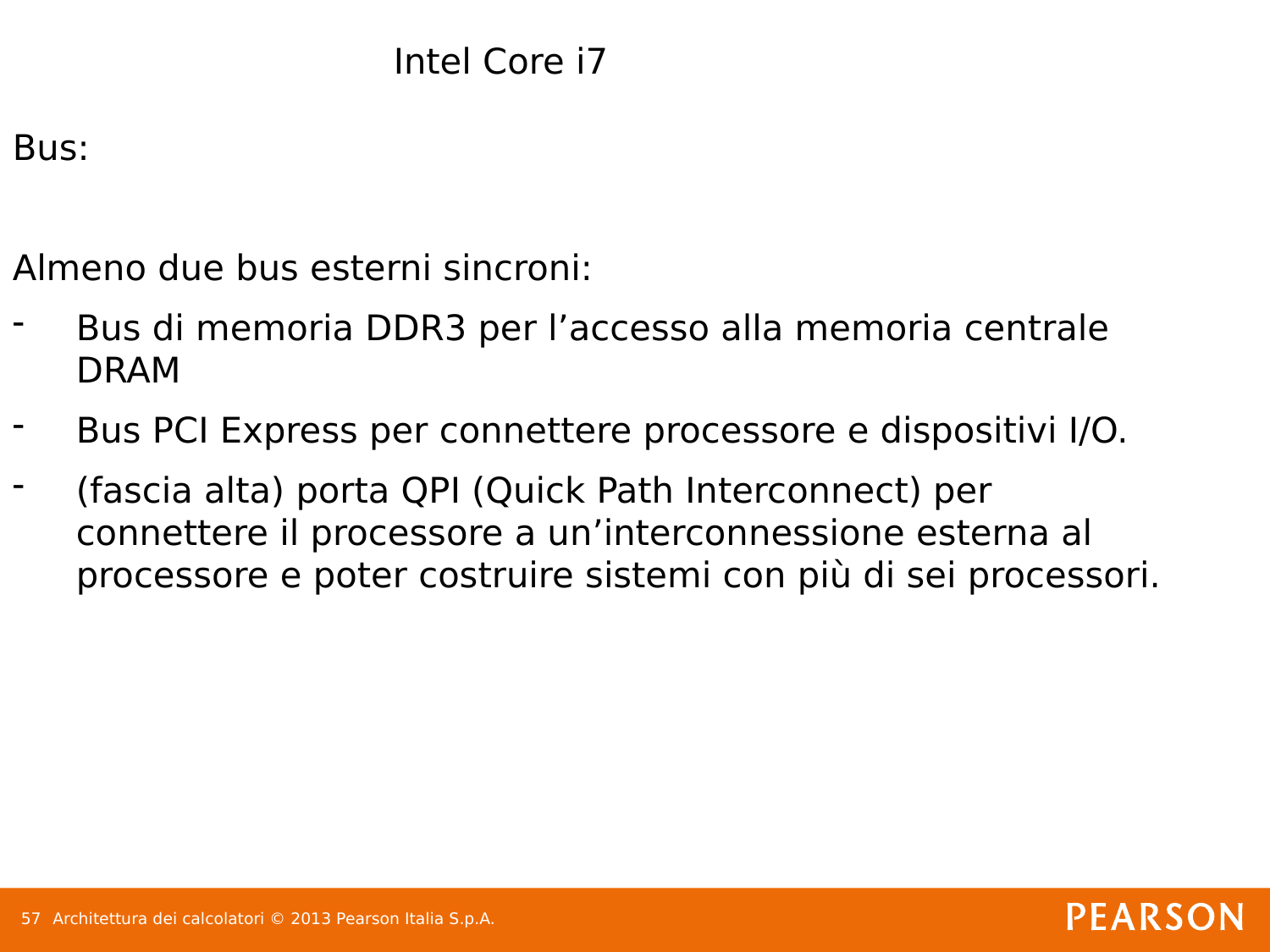

Intel Core i7
Bus:

Almeno due bus esterni sincroni:
Bus di memoria DDR3 per l’accesso alla memoria centrale DRAM
Bus PCI Express per connettere processore e dispositivi I/O.
(fascia alta) porta QPI (Quick Path Interconnect) per connettere il processore a un’interconnessione esterna al processore e poter costruire sistemi con più di sei processori.

57
Architettura dei calcolatori © 2013 Pearson Italia S.p.A.